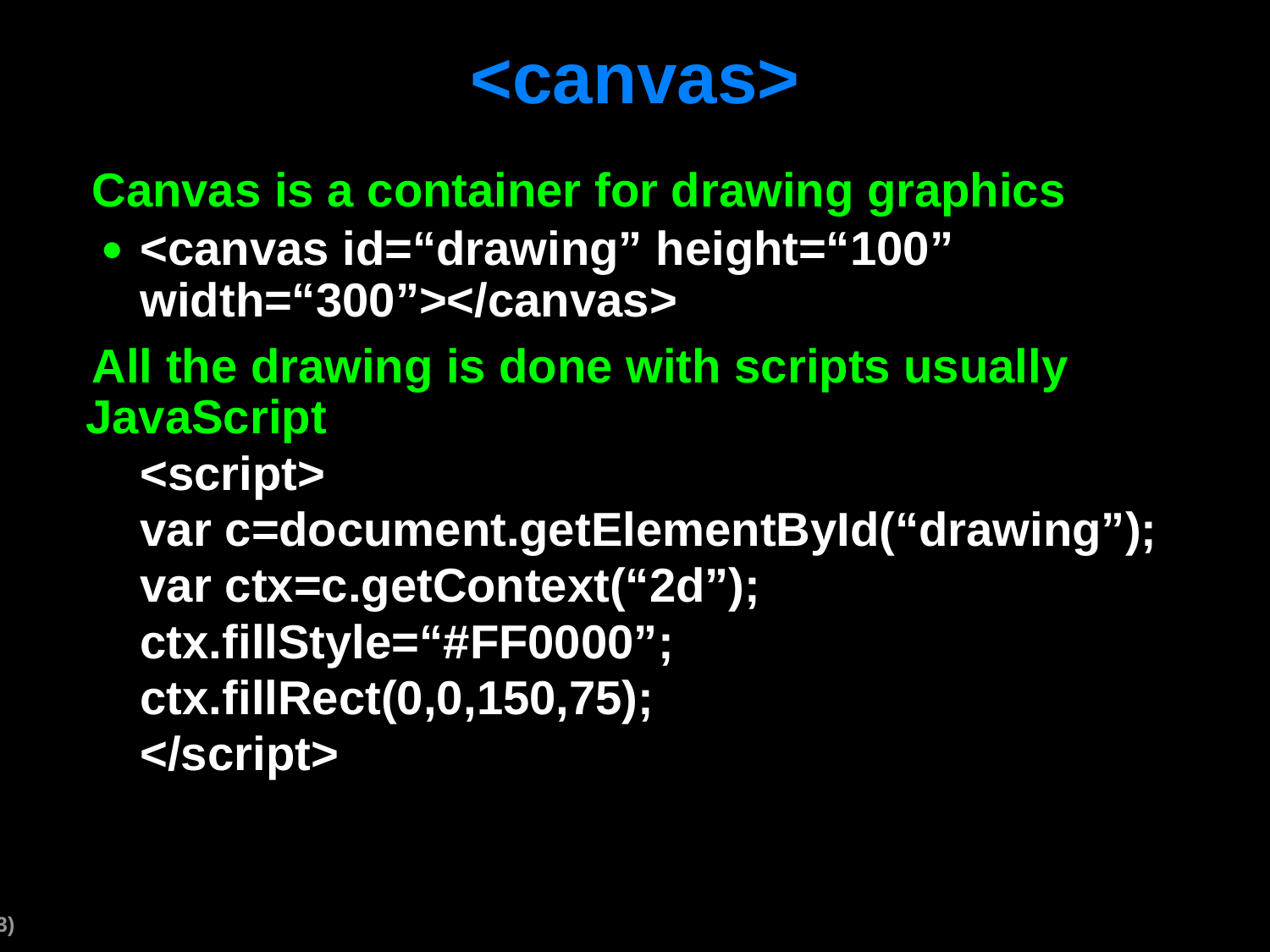

# <canvas>
Canvas is a container for drawing graphics
<canvas id=“drawing” height=“100” width=“300”></canvas>
All the drawing is done with scripts usually JavaScript
<script>
var c=document.getElementById(“drawing”);
var ctx=c.getContext(“2d”);
ctx.fillStyle=“#FF0000”;
ctx.fillRect(0,0,150,75);
</script>